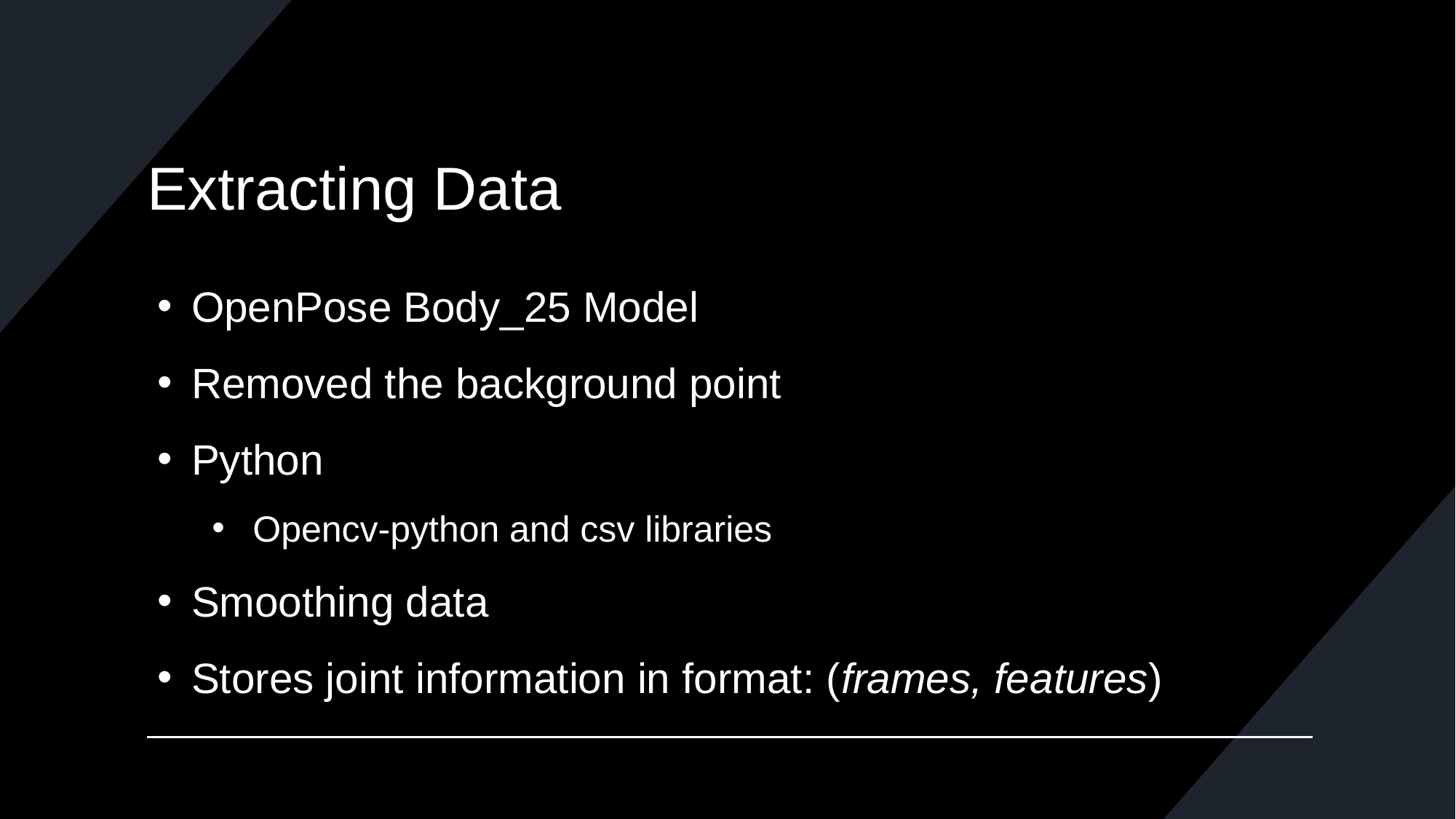

# Extracting Data

OpenPose Body_25 Model
Removed the background point
Python
Opencv-python and csv libraries
Smoothing data
Stores joint information in format: (frames, features)